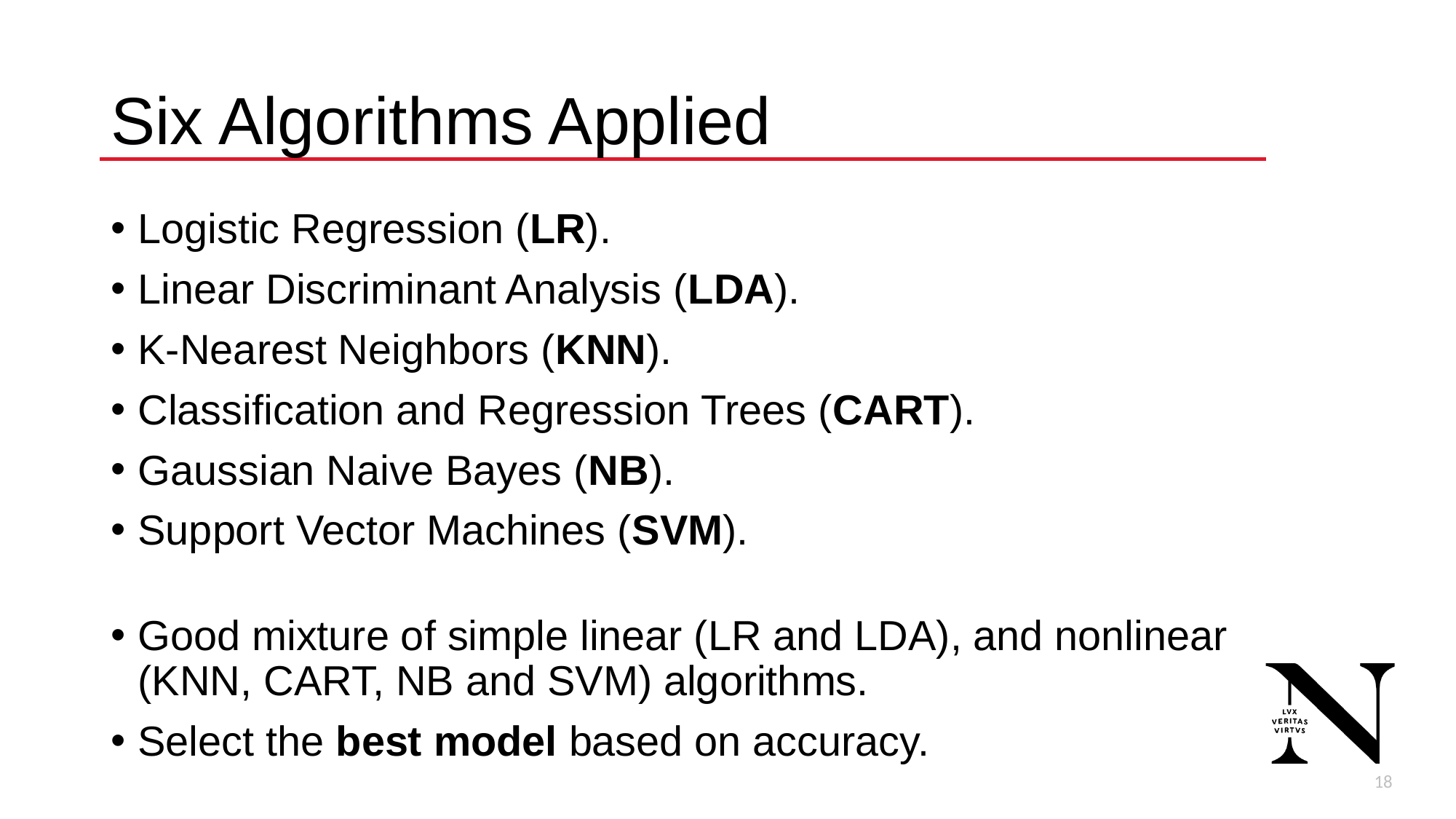

# Six Algorithms Applied
Logistic Regression (LR).
Linear Discriminant Analysis (LDA).
K-Nearest Neighbors (KNN).
Classification and Regression Trees (CART).
Gaussian Naive Bayes (NB).
Support Vector Machines (SVM).
Good mixture of simple linear (LR and LDA), and nonlinear (KNN, CART, NB and SVM) algorithms.
Select the best model based on accuracy.
18